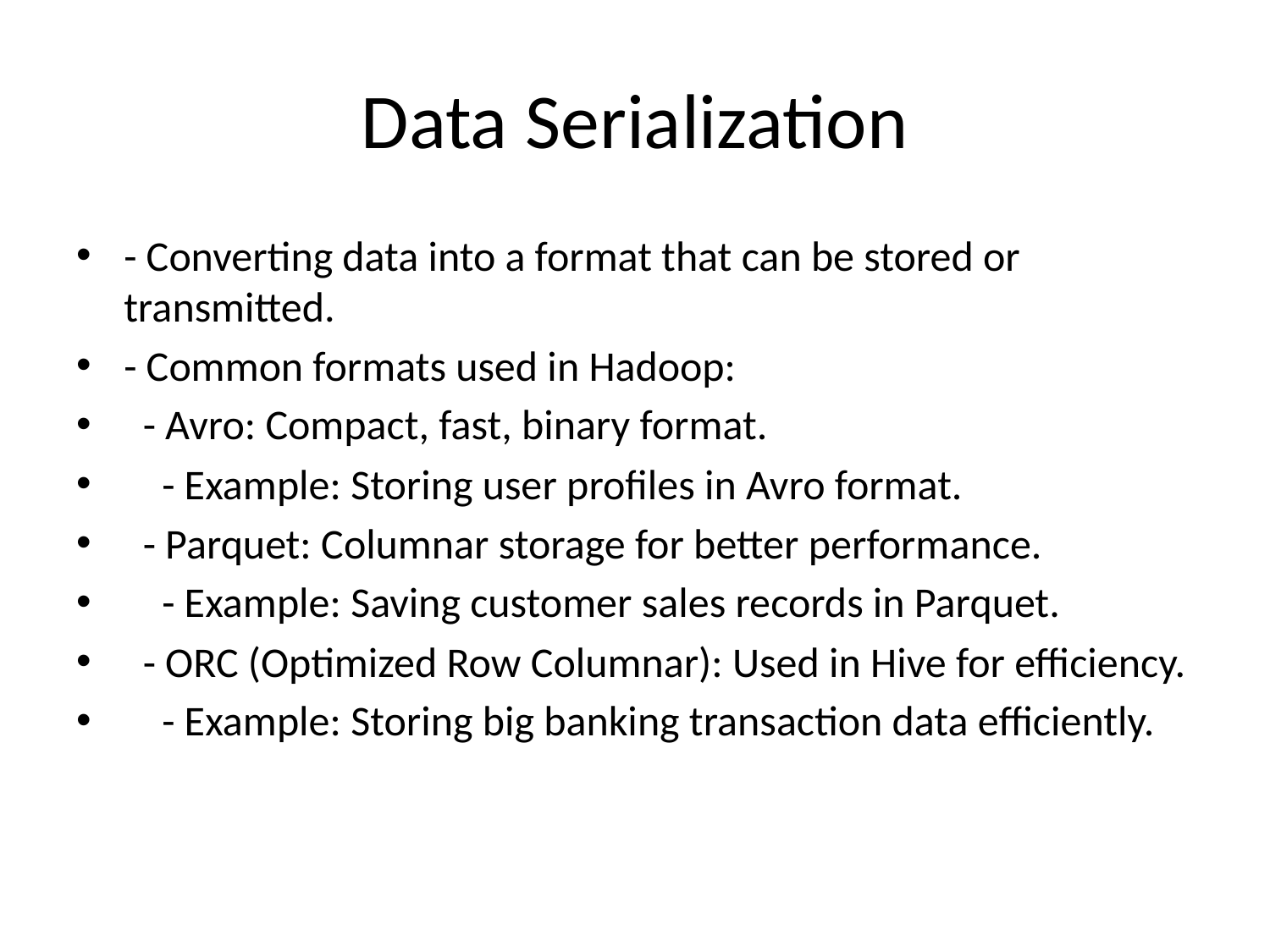

# Data Serialization
- Converting data into a format that can be stored or transmitted.
- Common formats used in Hadoop:
  - Avro: Compact, fast, binary format.
    - Example: Storing user profiles in Avro format.
  - Parquet: Columnar storage for better performance.
    - Example: Saving customer sales records in Parquet.
  - ORC (Optimized Row Columnar): Used in Hive for efficiency.
    - Example: Storing big banking transaction data efficiently.